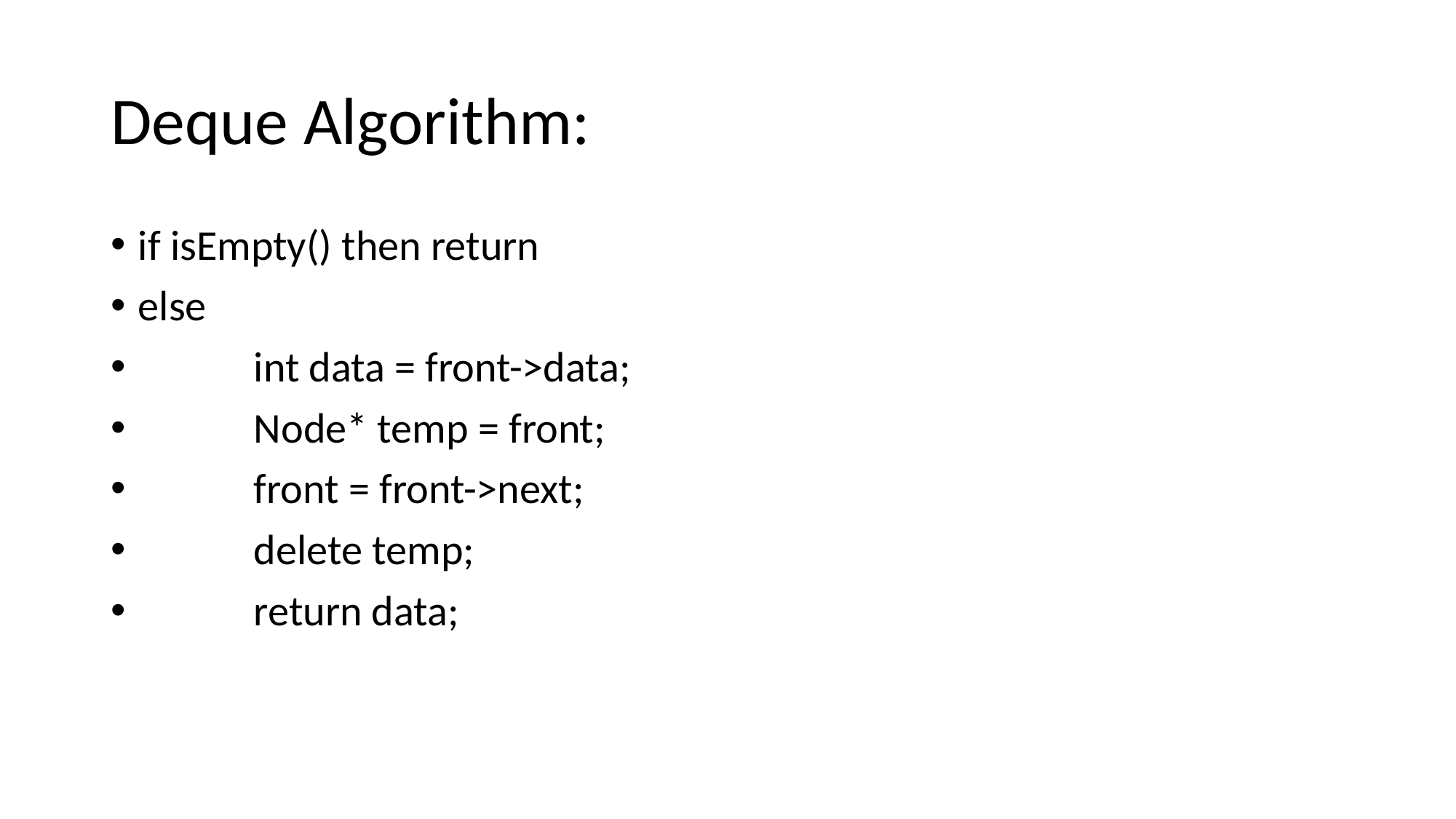

# Deque Algorithm:
if isEmpty() then return
else
            int data = front->data;
            Node* temp = front;
            front = front->next;
            delete temp;
            return data;